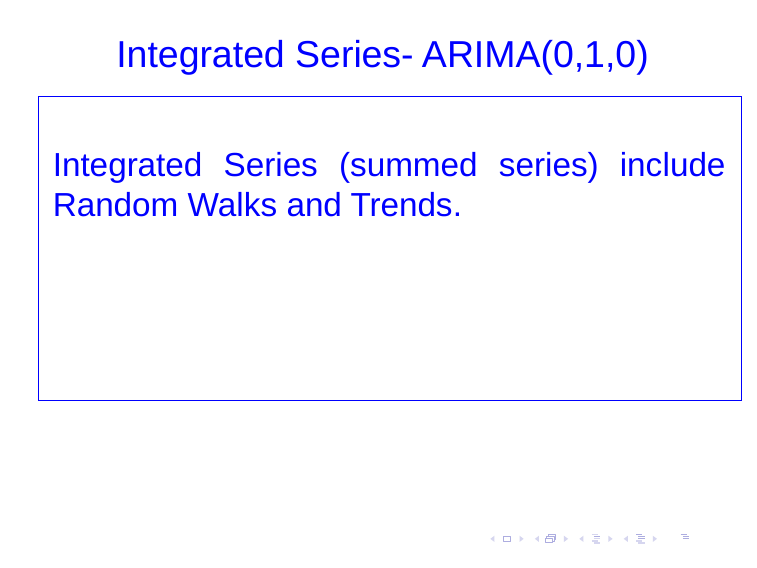

# Integrated Series- ARIMA(0,1,0)

Integrated Series (summed series) include Random Walks and Trends.